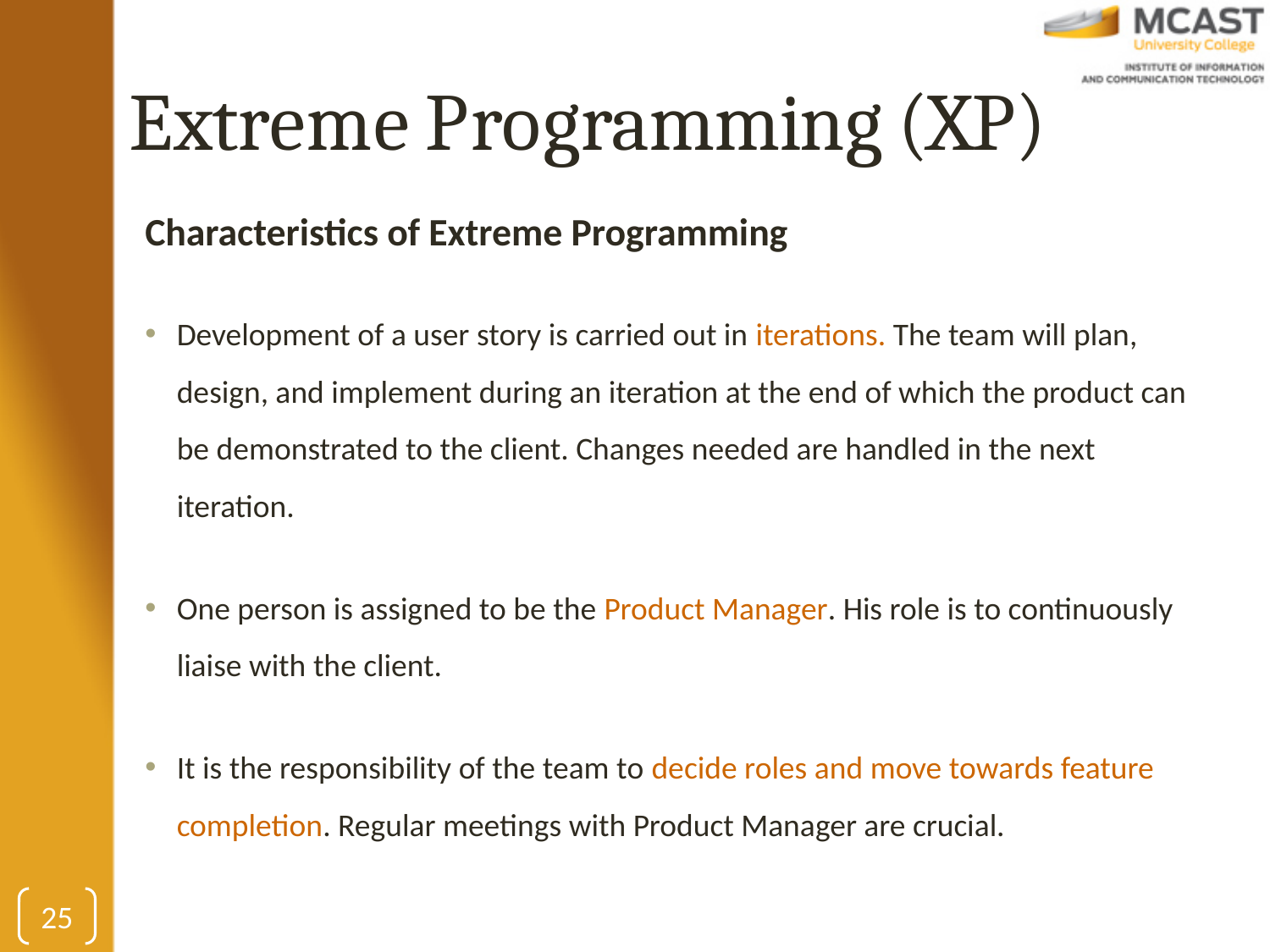

# Extreme Programming (XP)
Characteristics of Extreme Programming

Development of a user story is carried out in iterations. The team will plan, design, and implement during an iteration at the end of which the product can be demonstrated to the client. Changes needed are handled in the next iteration.

One person is assigned to be the Product Manager. His role is to continuously liaise with the client.

It is the responsibility of the team to decide roles and move towards feature completion. Regular meetings with Product Manager are crucial.

25